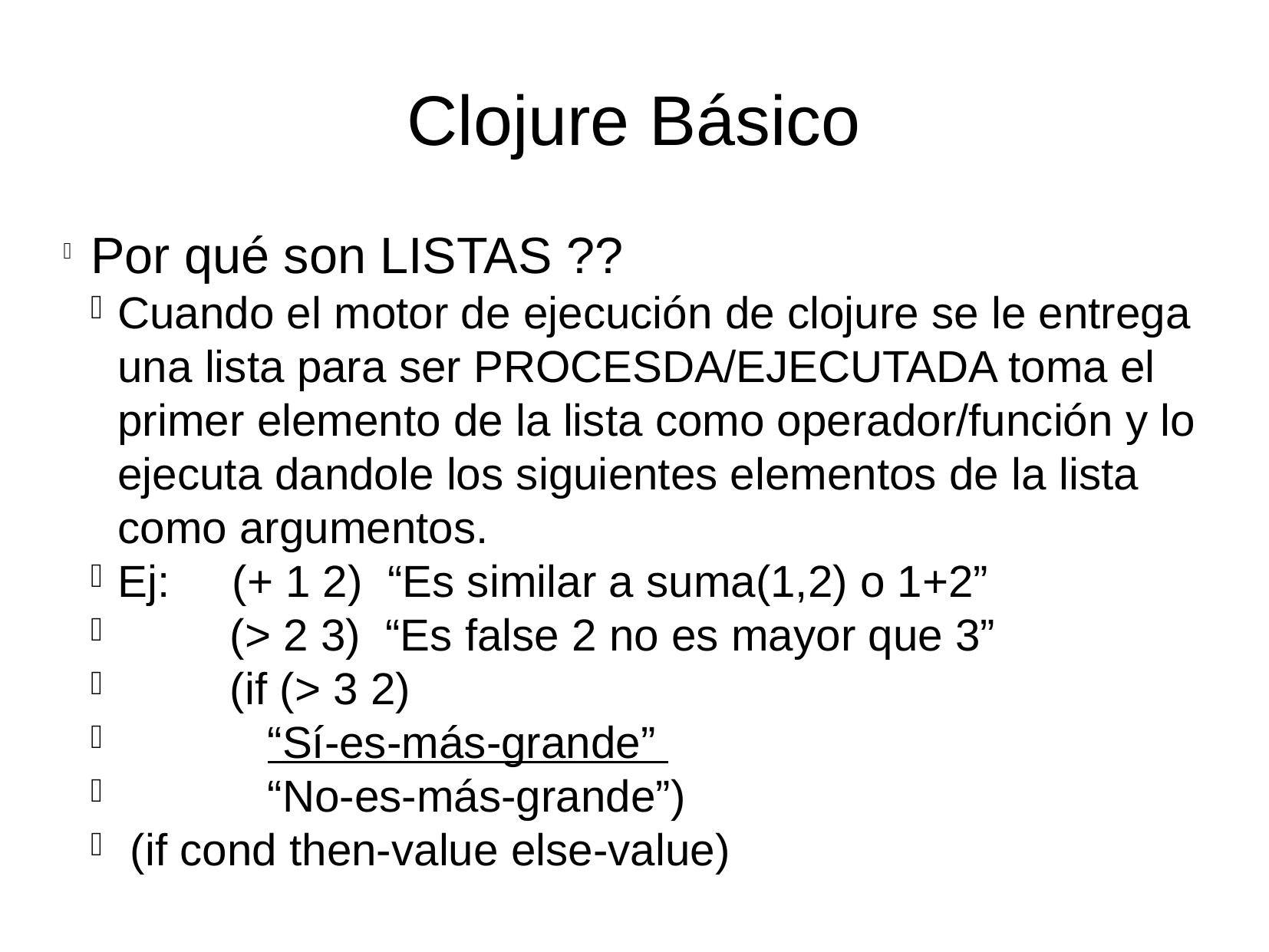

Clojure Básico
Por qué son LISTAS ??
Cuando el motor de ejecución de clojure se le entrega una lista para ser PROCESDA/EJECUTADA toma el primer elemento de la lista como operador/función y lo ejecuta dandole los siguientes elementos de la lista como argumentos.
Ej:     (+ 1 2)  “Es similar a suma(1,2) o 1+2”
         (> 2 3)  “Es false 2 no es mayor que 3”
         (if (> 3 2)
            “Sí-es-más-grande”
            “No-es-más-grande”)
 (if cond then-value else-value)